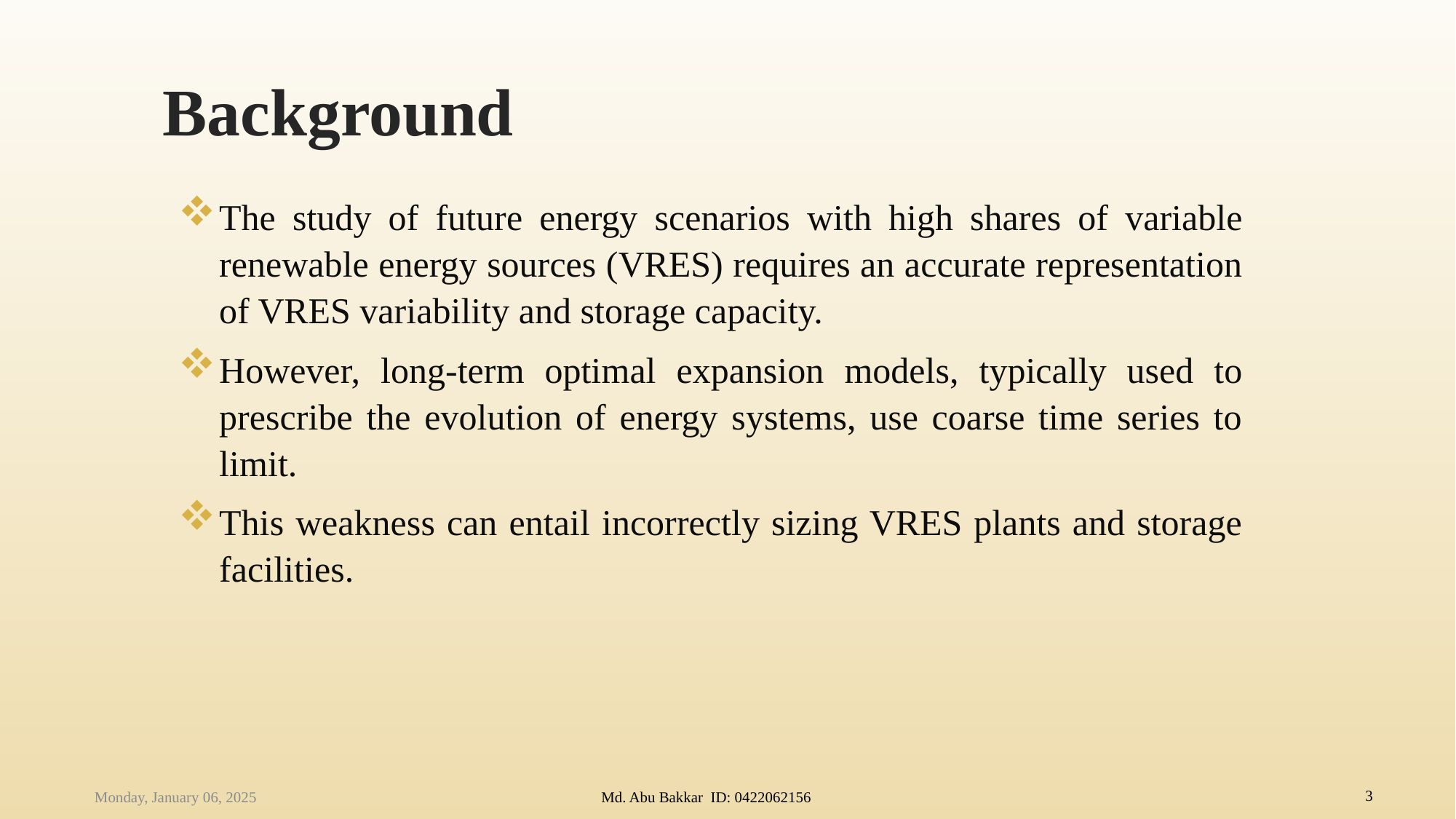

# Background
The study of future energy scenarios with high shares of variable renewable energy sources (VRES) requires an accurate representation of VRES variability and storage capacity.
However, long-term optimal expansion models, typically used to prescribe the evolution of energy systems, use coarse time series to limit.
This weakness can entail incorrectly sizing VRES plants and storage facilities.

3
Md. Abu Bakkar  ID: 0422062156
Monday, January 06, 2025